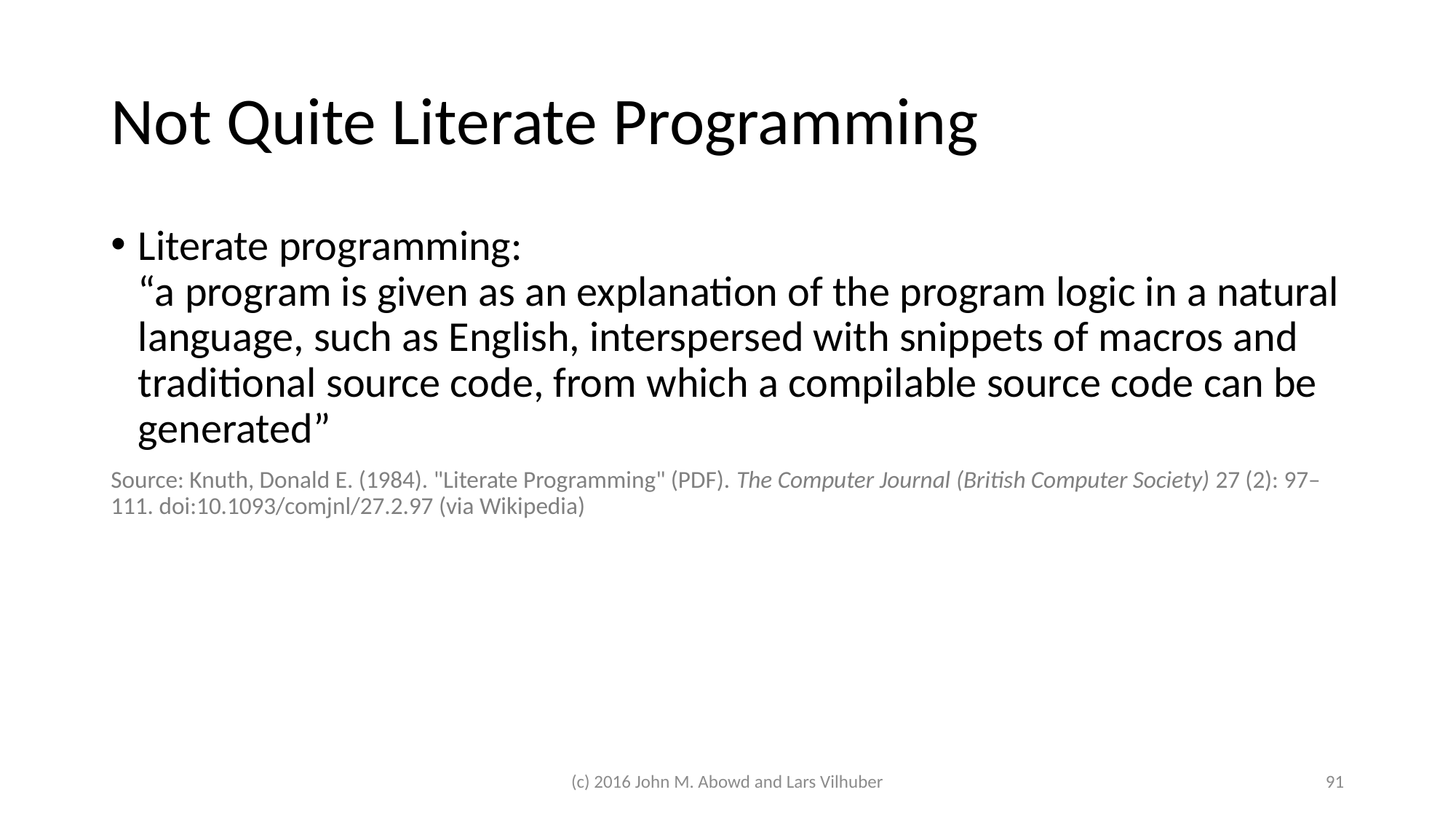

# Not Quite Literate Programming
Literate programming:
“a program is given as an explanation of the program logic in a natural language, such as English, interspersed with snippets of macros and traditional source code, from which a compilable source code can be generated”
Source: Knuth, Donald E. (1984). "Literate Programming" (PDF). The Computer Journal (British Computer Society) 27 (2): 97–111. doi:10.1093/comjnl/27.2.97 (via Wikipedia)
(c) 2016 John M. Abowd and Lars Vilhuber
91